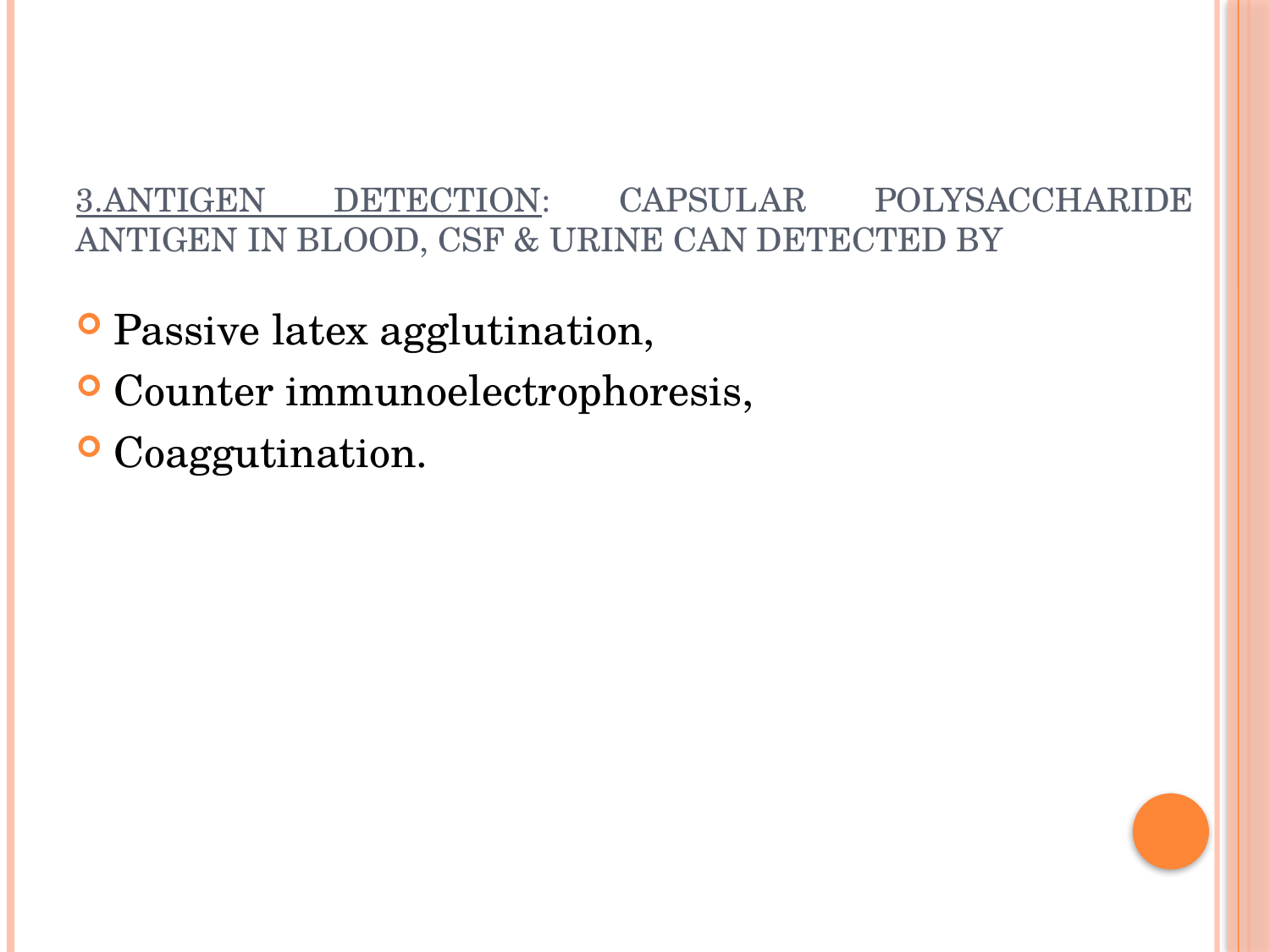

# 3.Antigen detection: Capsular polysaccharide antigen in blood, CSF & urine can detected by
Passive latex agglutination,
Counter immunoelectrophoresis,
Coaggutination.